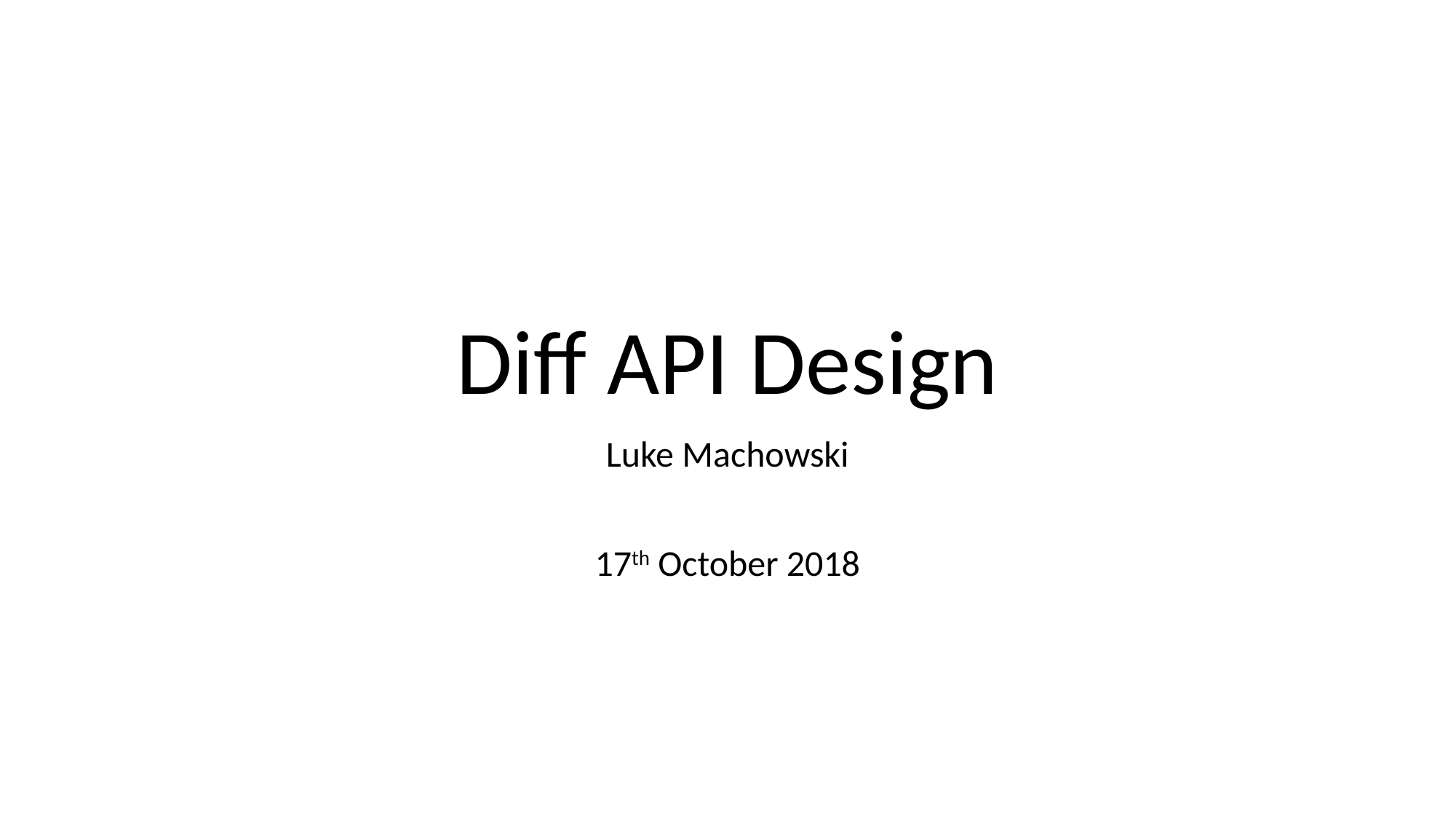

# Diff API Design
Luke Machowski

17th October 2018